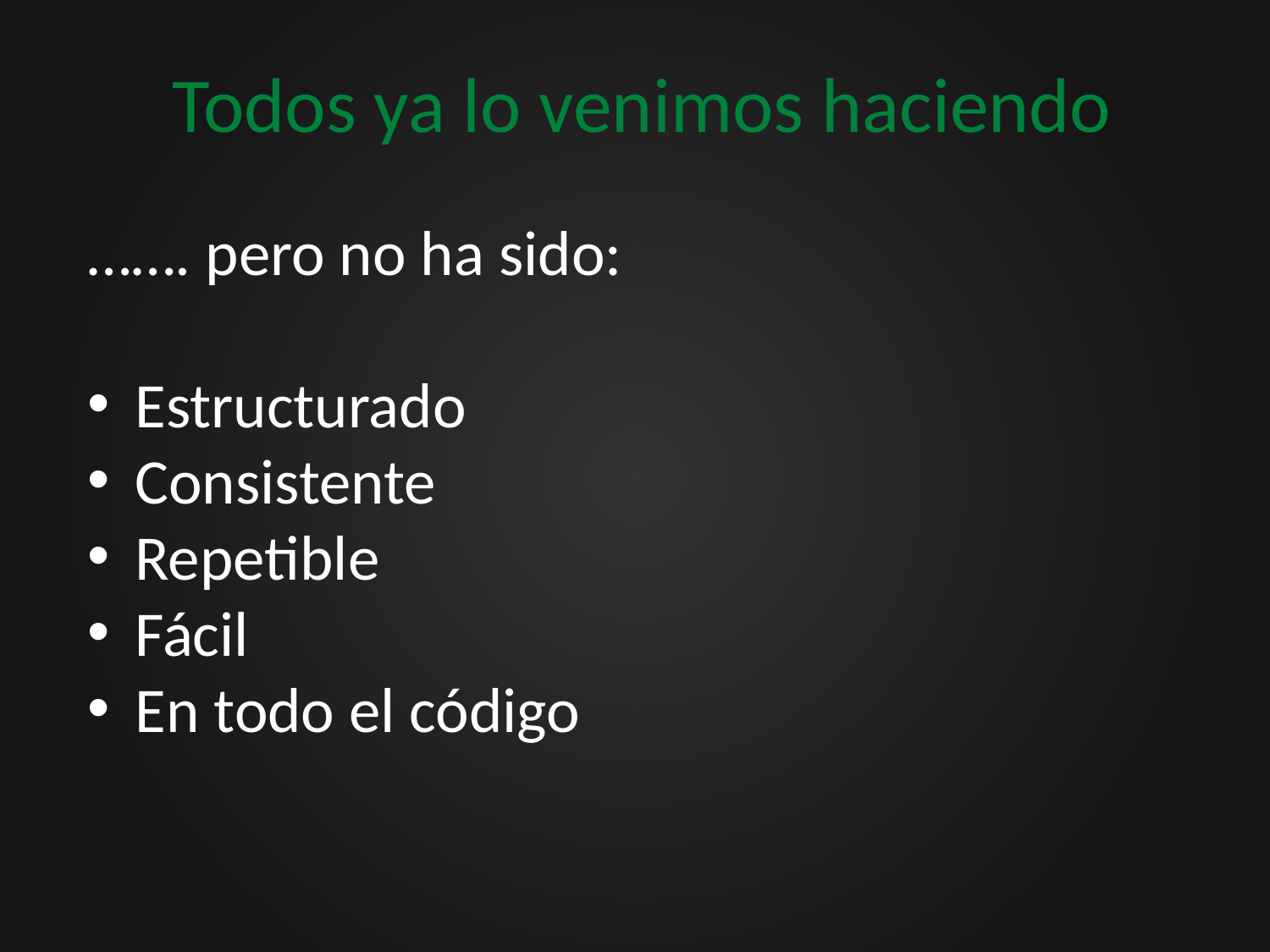

# Todos ya lo venimos haciendo
……. pero no ha sido:

Estructurado
Consistente
Repetible
Fácil
En todo el código